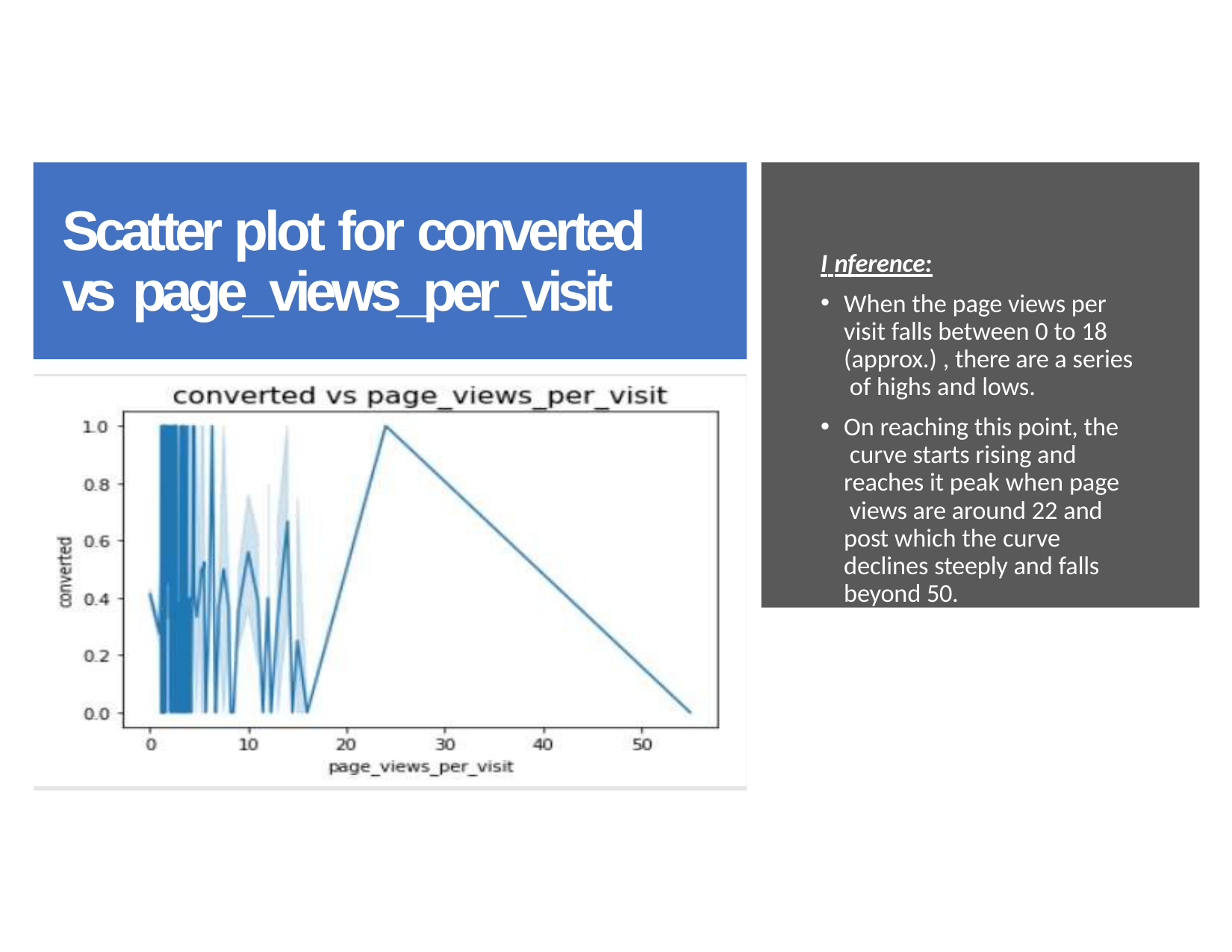

# Scatter plot for converted vs  page_views_per_visit

I nference:
When the page views per  visit falls between 0 to 18  (approx.) , there are a series  of highs and lows.
On reaching this point, the  curve starts rising and  reaches it peak when page  views are around 22 and  post which the curve  declines steeply and falls  beyond 50.